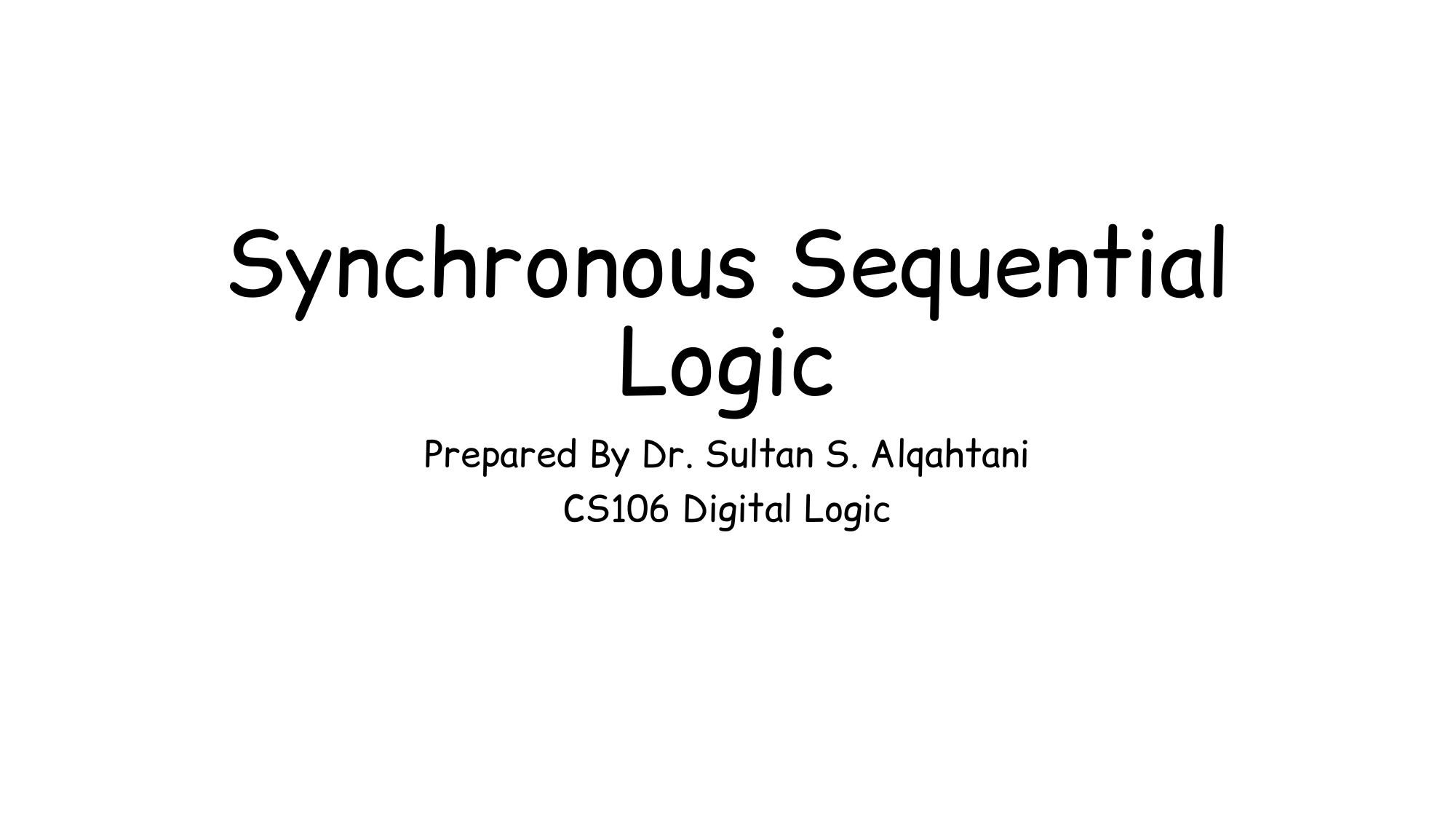

# Synchronous Sequential Logic
Prepared By Dr. Sultan S. Alqahtani
CS106 Digital Logic